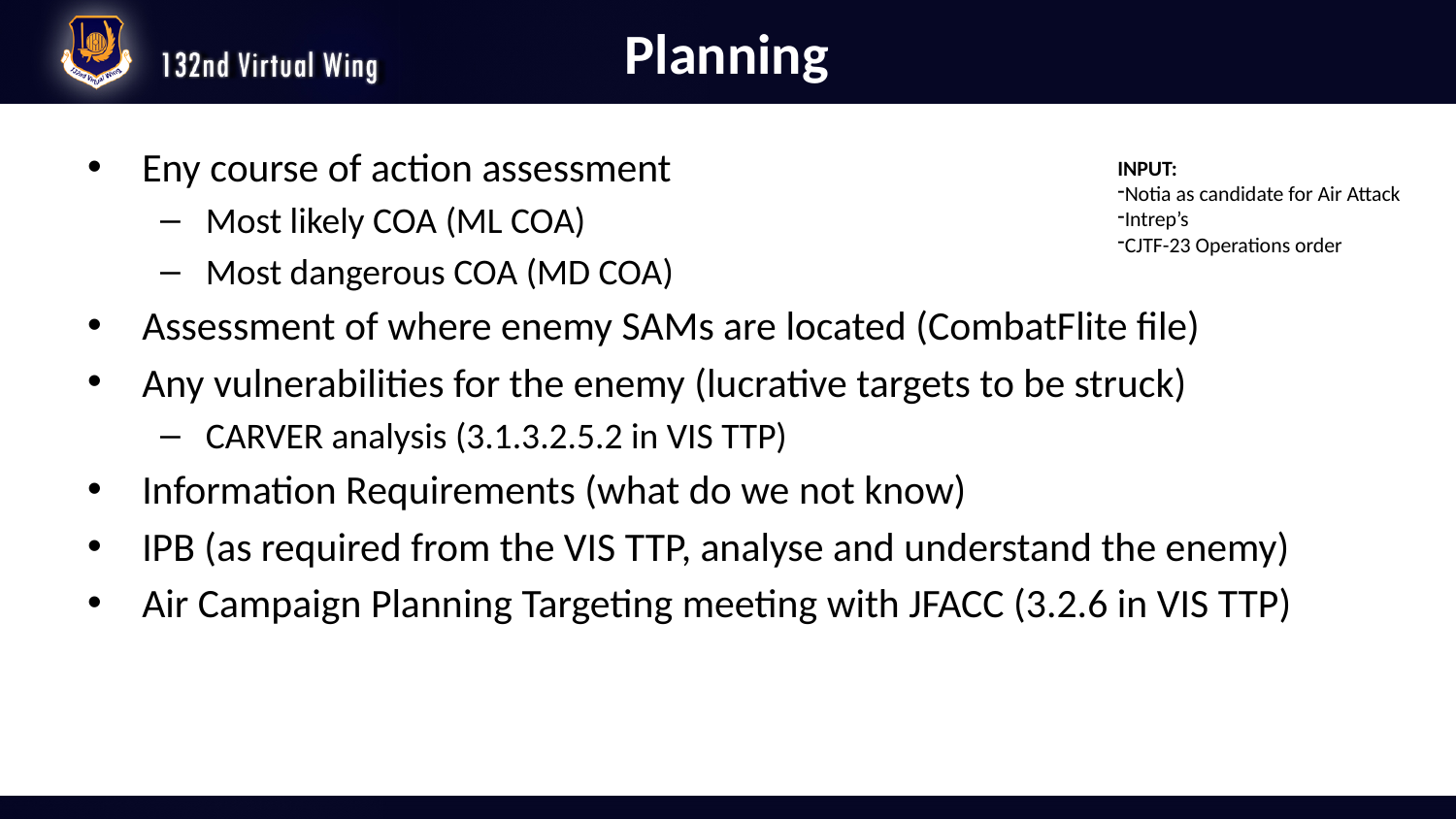

# Planning
Eny course of action assessment
Most likely COA (ML COA)
Most dangerous COA (MD COA)
Assessment of where enemy SAMs are located (CombatFlite file)
Any vulnerabilities for the enemy (lucrative targets to be struck)
CARVER analysis (3.1.3.2.5.2 in VIS TTP)
Information Requirements (what do we not know)
IPB (as required from the VIS TTP, analyse and understand the enemy)
Air Campaign Planning Targeting meeting with JFACC (3.2.6 in VIS TTP)

INPUT:
Notia as candidate for Air Attack
Intrep’s
CJTF-23 Operations order